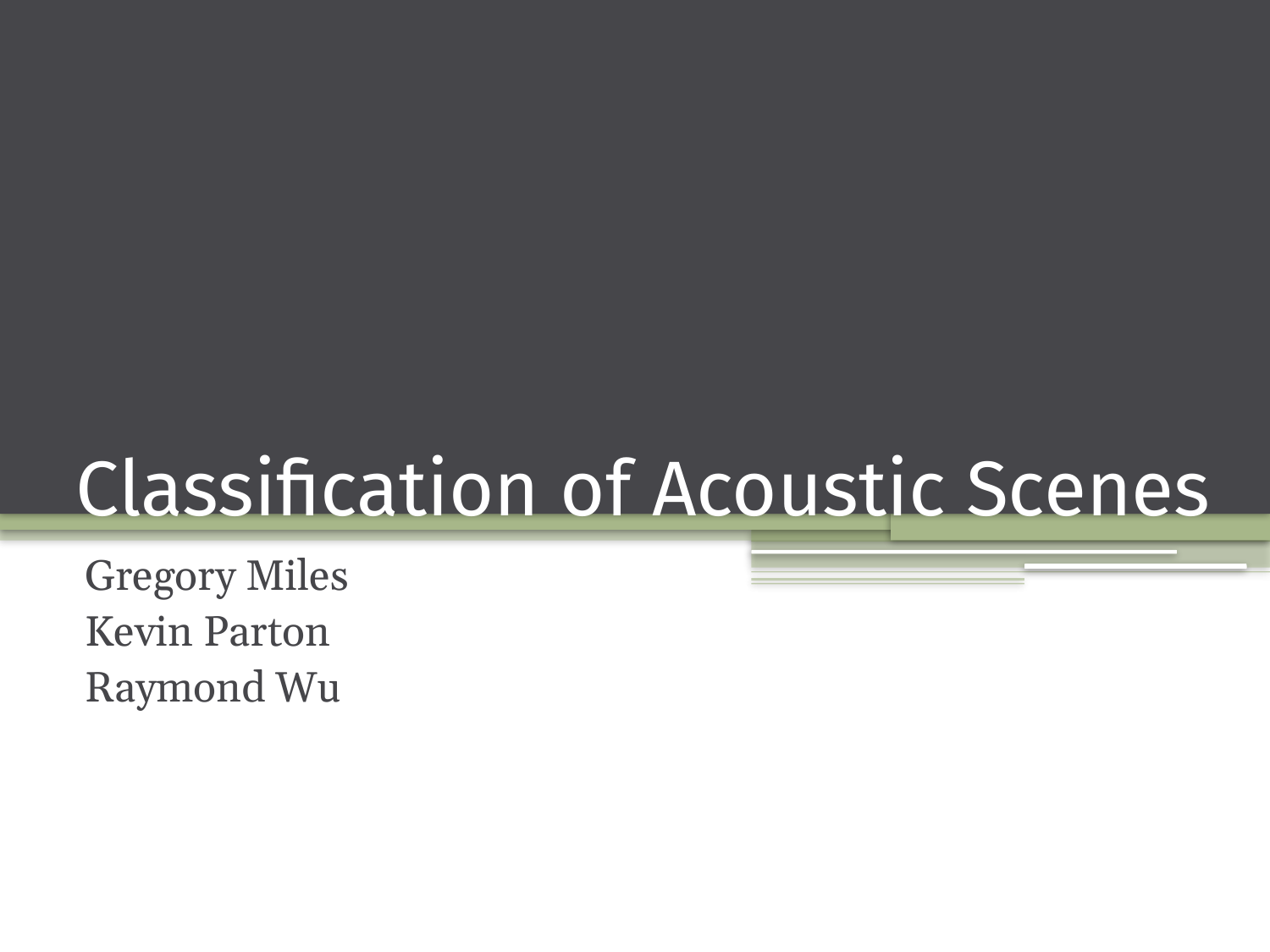

# Classification of Acoustic Scenes
Gregory Miles
Kevin Parton
Raymond Wu